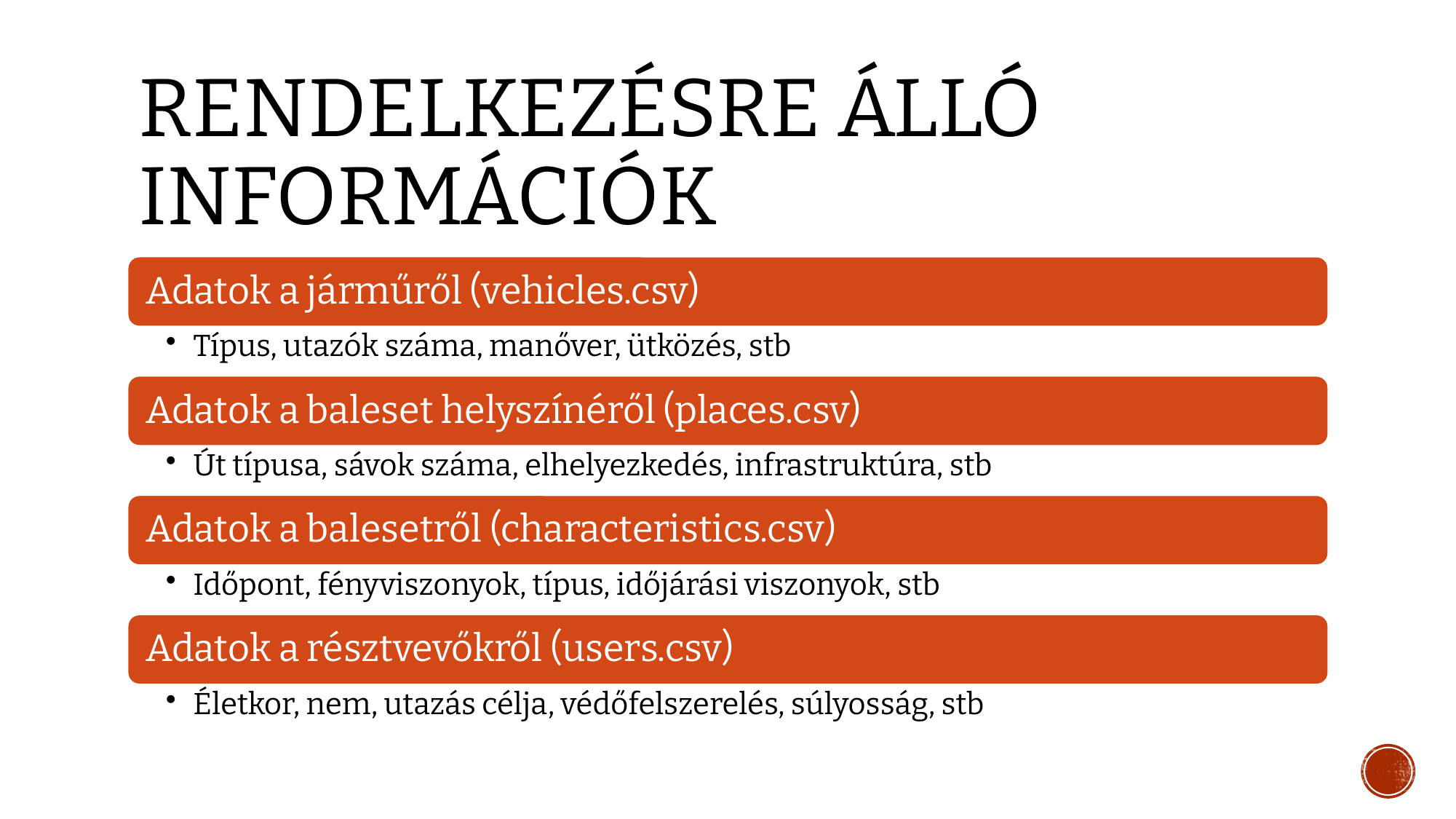

# Rendelkezésre álló információk
Adatok a járműről (vehicles.csv)
Típus, utazók száma, manőver, ütközés, stb
Adatok a baleset helyszínéről (places.csv)
Út típusa, sávok száma, elhelyezkedés, infrastruktúra, stb
Adatok a balesetről (characteristics.csv)
Időpont, fényviszonyok, típus, időjárási viszonyok, stb
Adatok a résztvevőkről (users.csv)
Életkor, nem, utazás célja, védőfelszerelés, súlyosság, stb